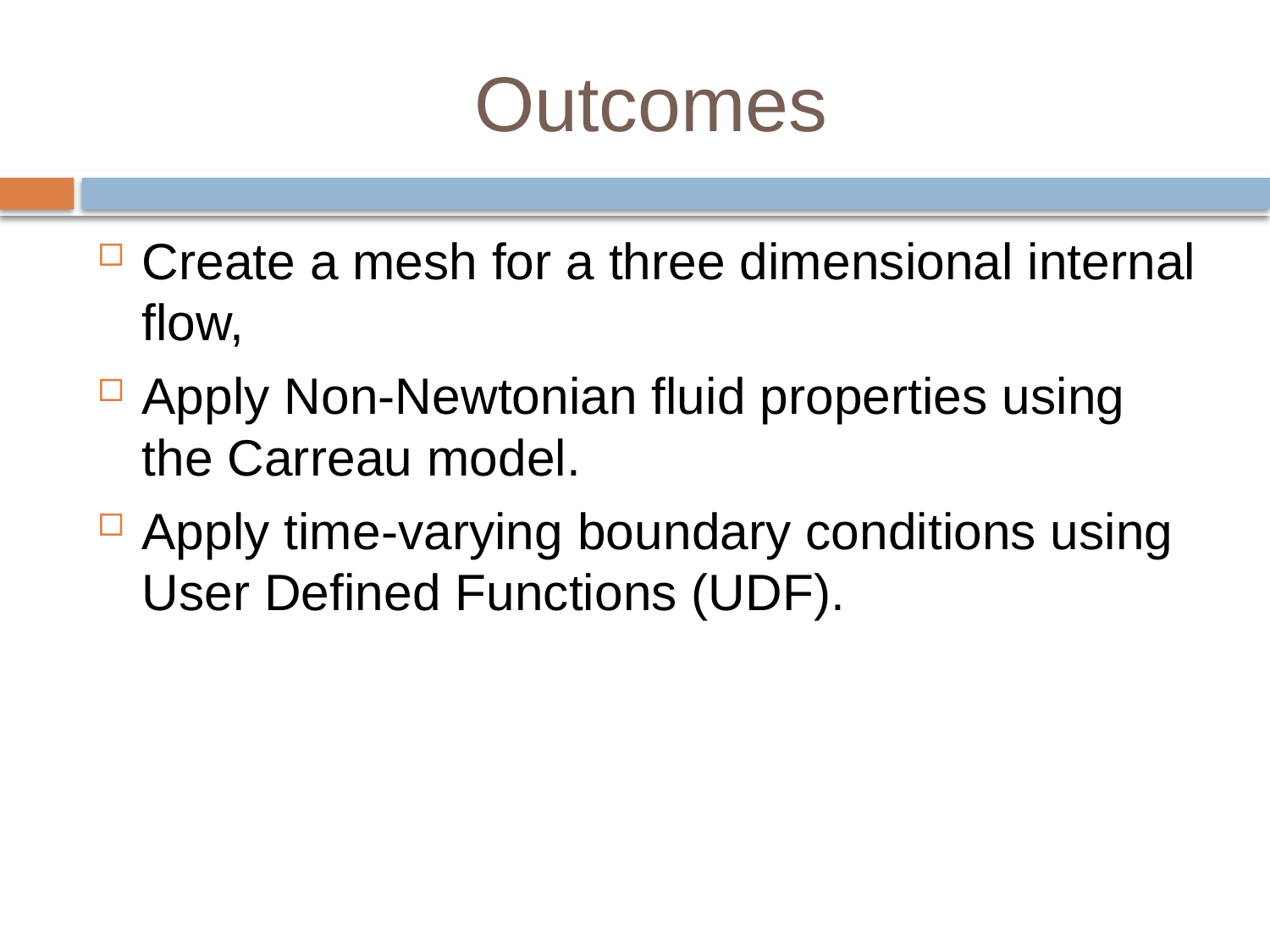

# Outcomes
Create a mesh for a three dimensional internal flow,
Apply Non-Newtonian fluid properties using the Carreau model.
Apply time-varying boundary conditions using User Defined Functions (UDF).